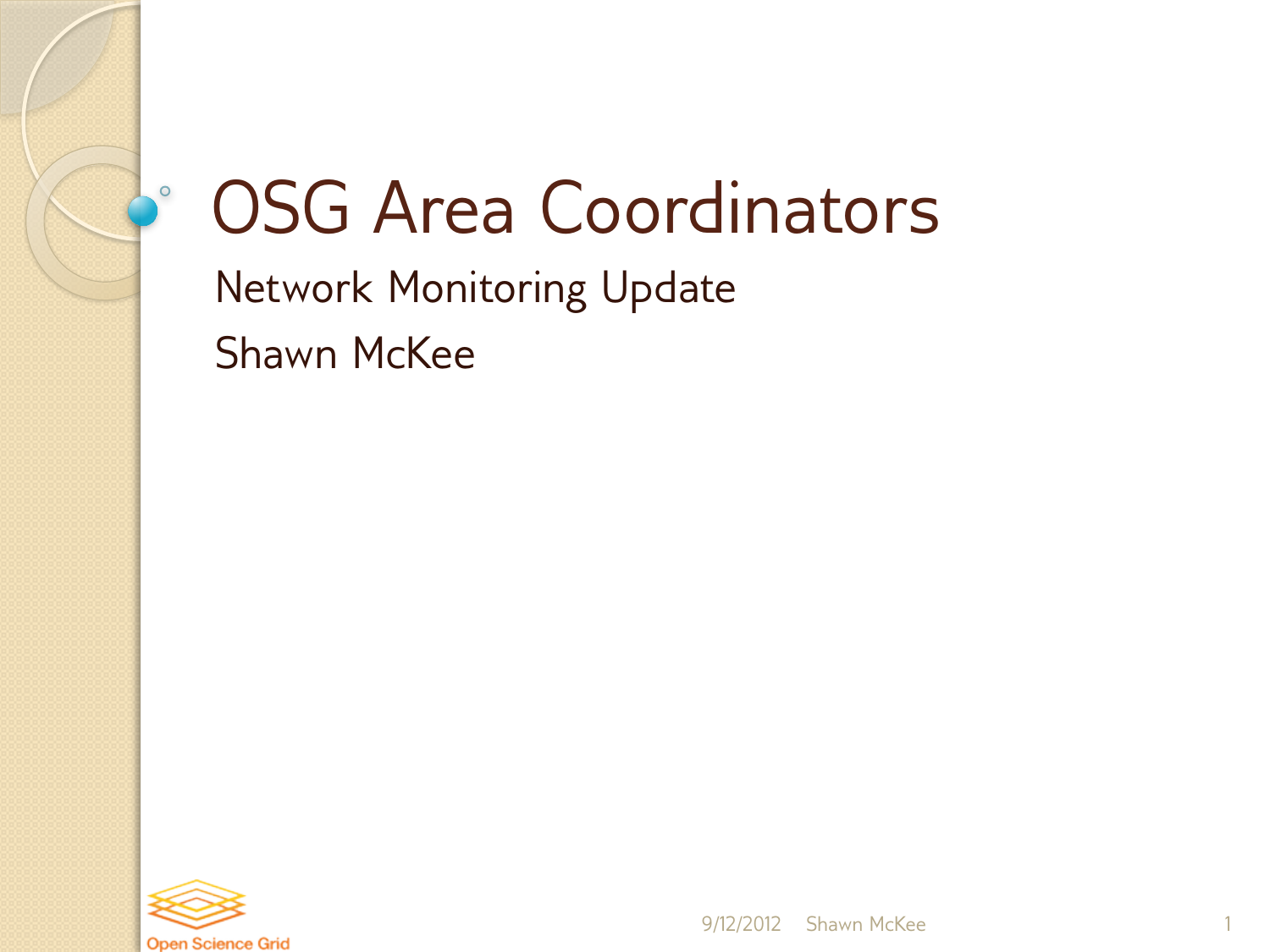

# OSG Area Coordinators
Network Monitoring Update
Shawn McKee
9/12/2012
Shawn McKee
1